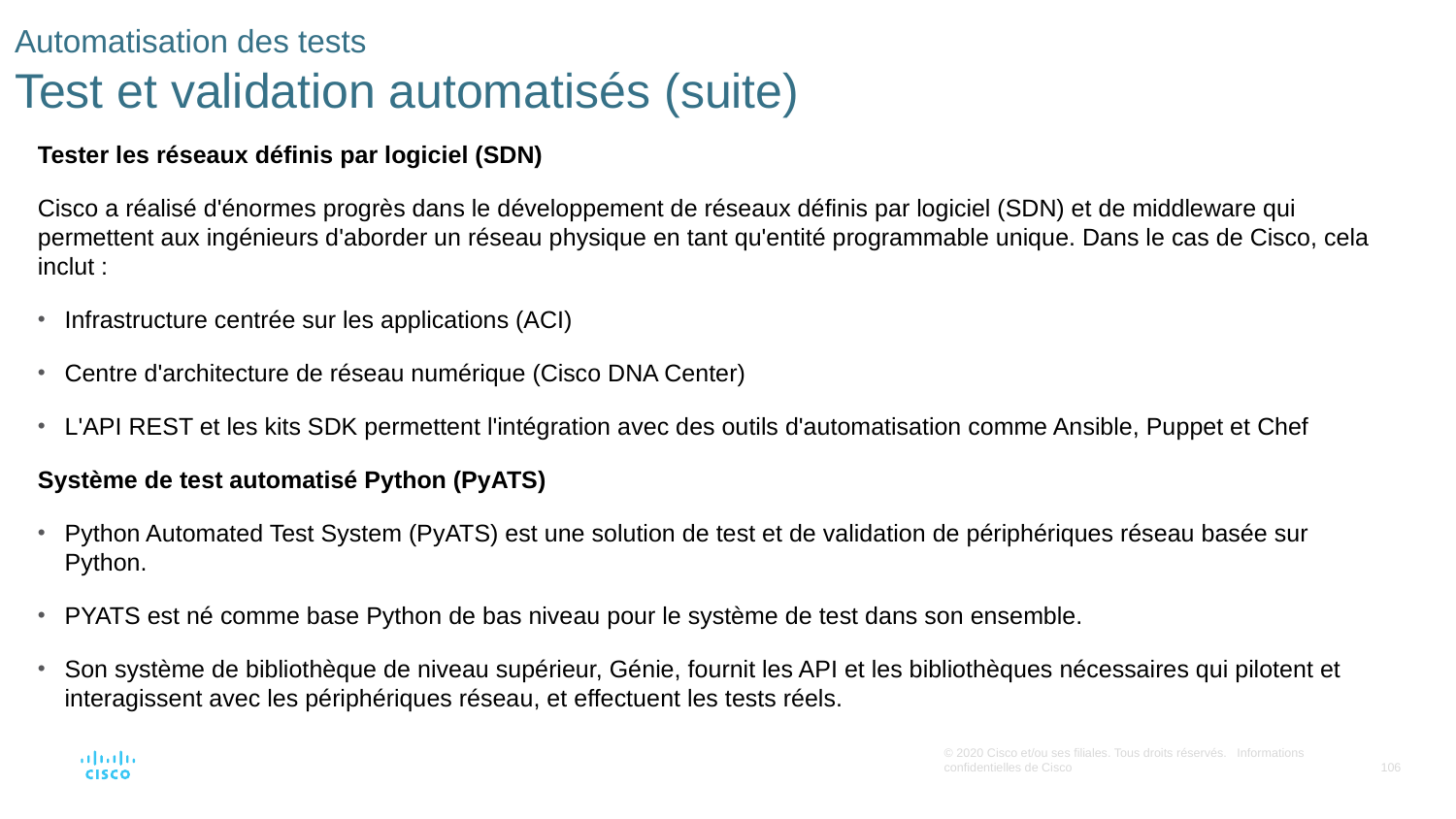

# Automatisation des tests Test et validation automatisés (suite)
Tester les réseaux définis par logiciel (SDN)
Cisco a réalisé d'énormes progrès dans le développement de réseaux définis par logiciel (SDN) et de middleware qui permettent aux ingénieurs d'aborder un réseau physique en tant qu'entité programmable unique. Dans le cas de Cisco, cela inclut :
Infrastructure centrée sur les applications (ACI)
Centre d'architecture de réseau numérique (Cisco DNA Center)
L'API REST et les kits SDK permettent l'intégration avec des outils d'automatisation comme Ansible, Puppet et Chef
Système de test automatisé Python (PyATS)
Python Automated Test System (PyATS) est une solution de test et de validation de périphériques réseau basée sur Python.
PYATS est né comme base Python de bas niveau pour le système de test dans son ensemble.
Son système de bibliothèque de niveau supérieur, Génie, fournit les API et les bibliothèques nécessaires qui pilotent et interagissent avec les périphériques réseau, et effectuent les tests réels.